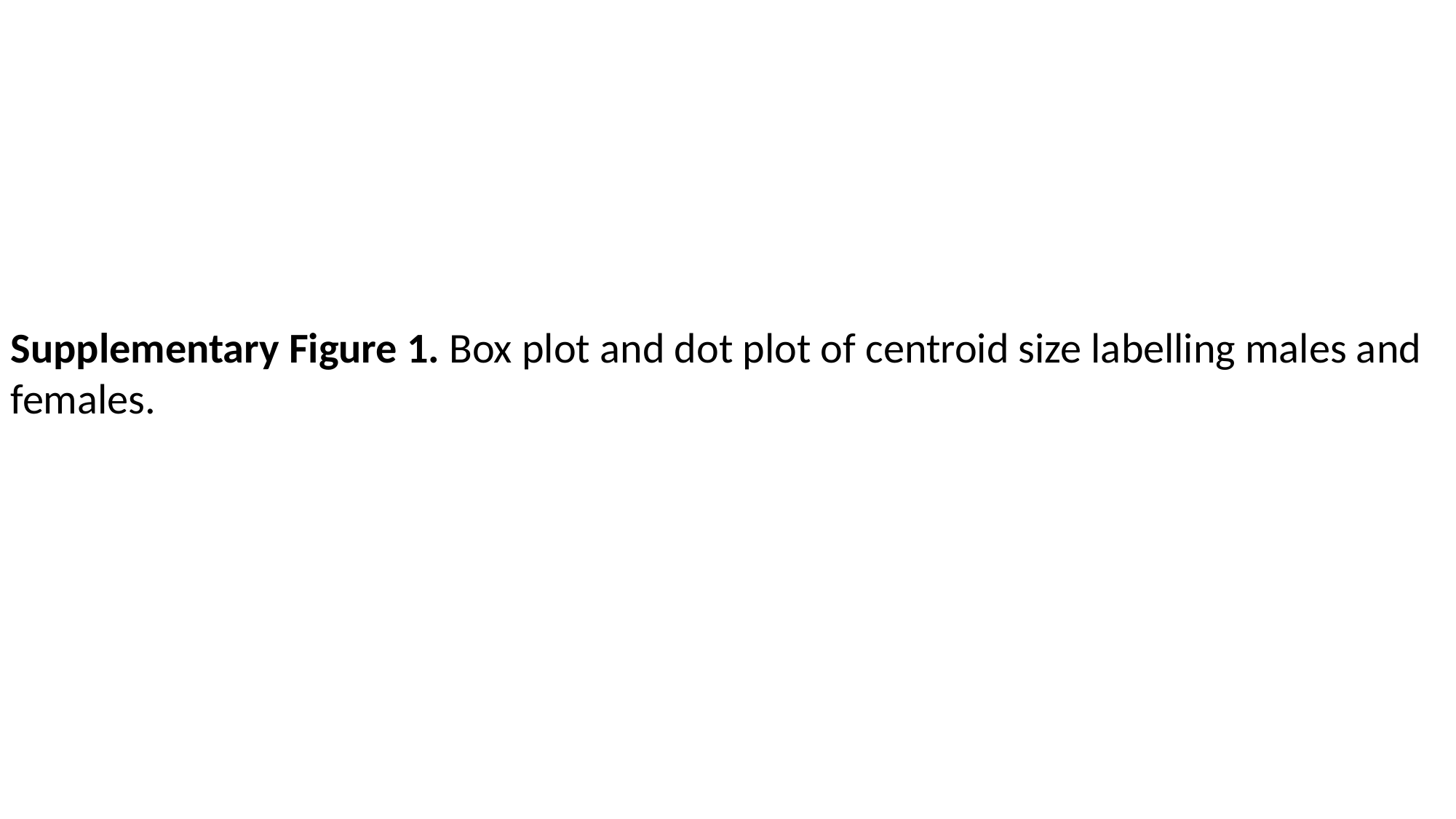

Supplementary Figure 1. Box plot and dot plot of centroid size labelling males and females.